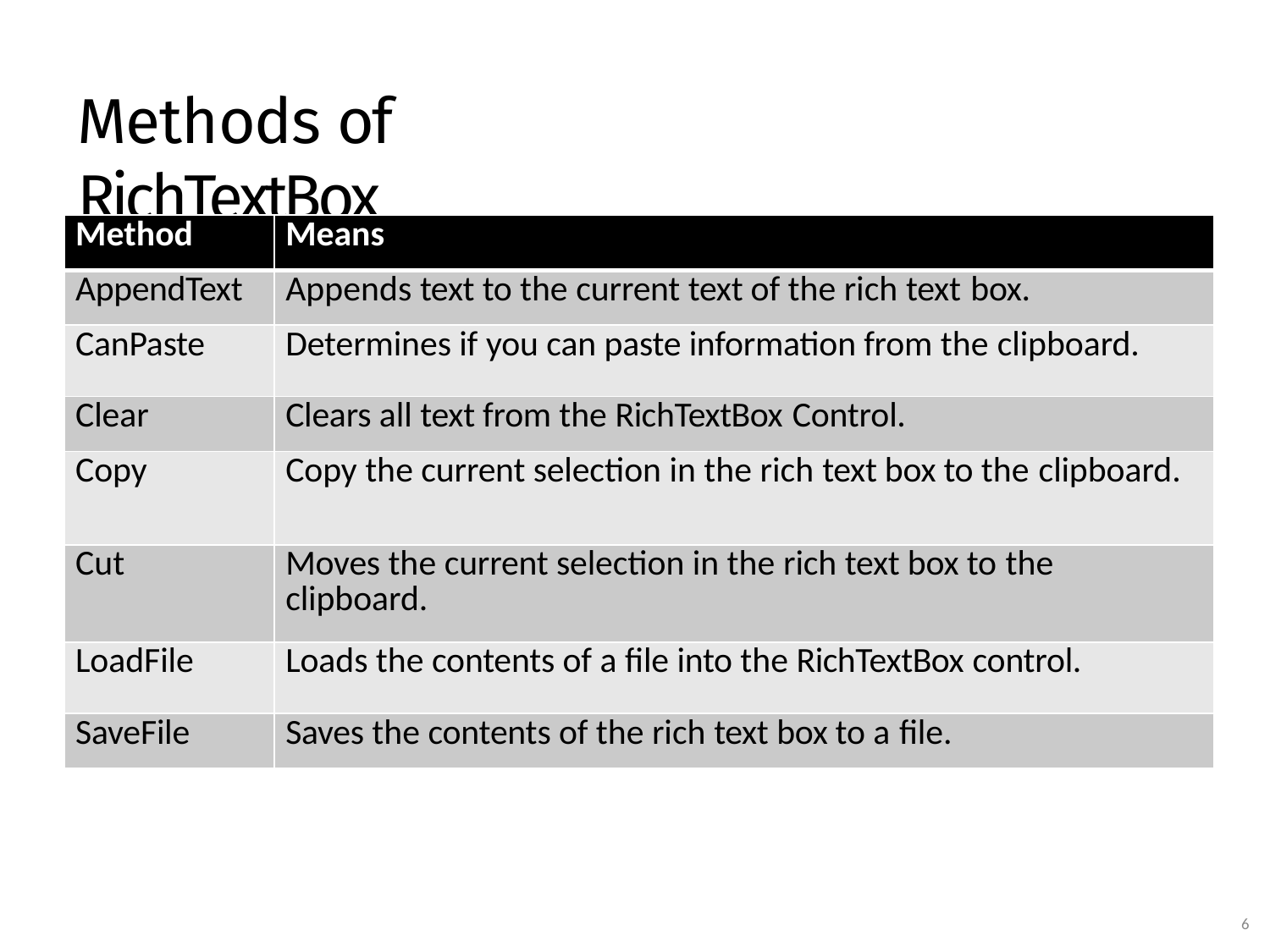

# Methods of RichTextBox
| Method | Means |
| --- | --- |
| AppendText | Appends text to the current text of the rich text box. |
| CanPaste | Determines if you can paste information from the clipboard. |
| Clear | Clears all text from the RichTextBox Control. |
| Copy | Copy the current selection in the rich text box to the clipboard. |
| Cut | Moves the current selection in the rich text box to the clipboard. |
| LoadFile | Loads the contents of a file into the RichTextBox control. |
| SaveFile | Saves the contents of the rich text box to a file. |
6